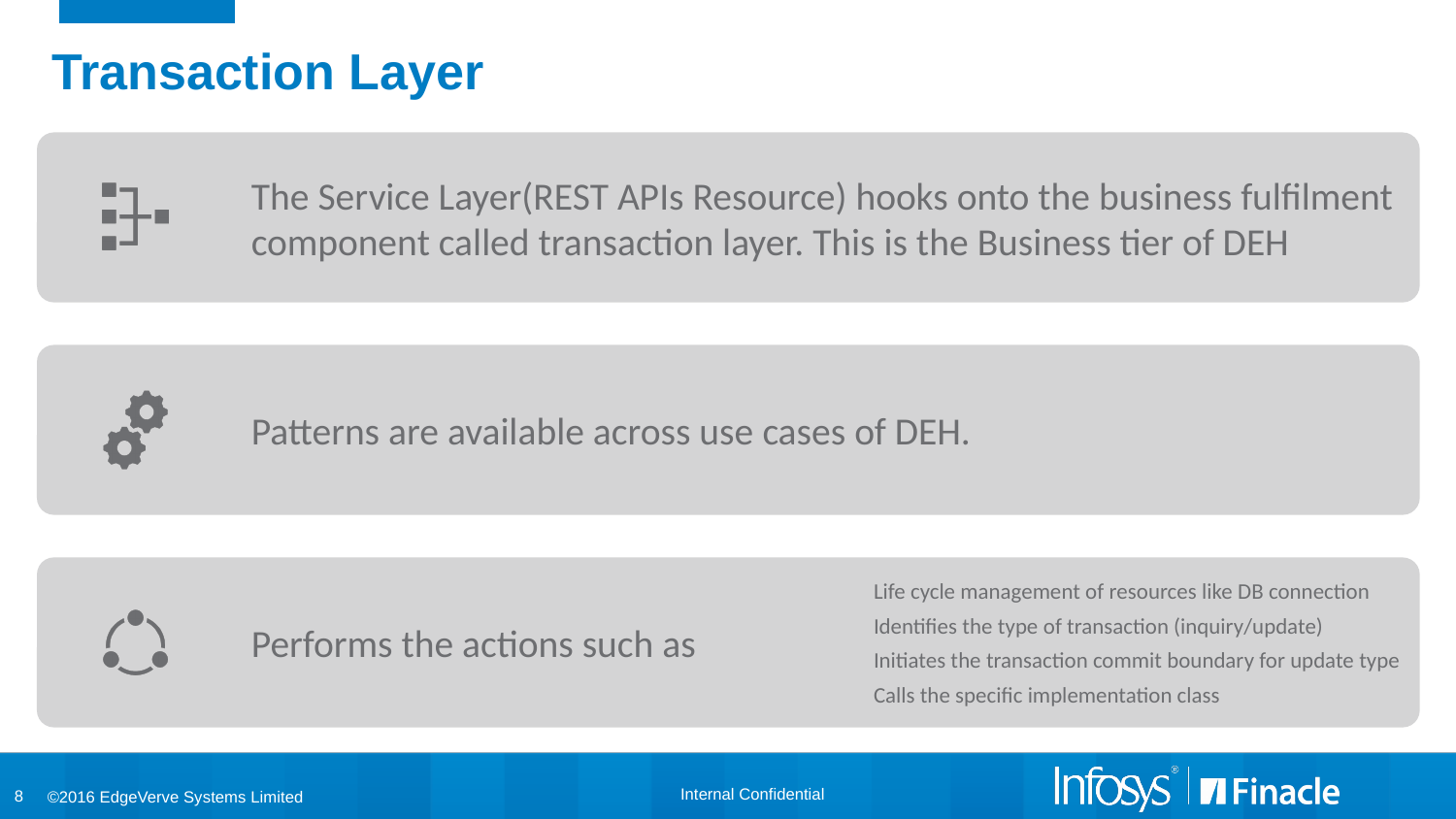

# Transaction Layer
The Service Layer(REST APIs Resource) hooks onto the business fulfilment component called transaction layer. This is the Business tier of DEH
Patterns are available across use cases of DEH.
Performs the actions such as
Life cycle management of resources like DB connection
Identifies the type of transaction (inquiry/update)
Initiates the transaction commit boundary for update type
Calls the specific implementation class